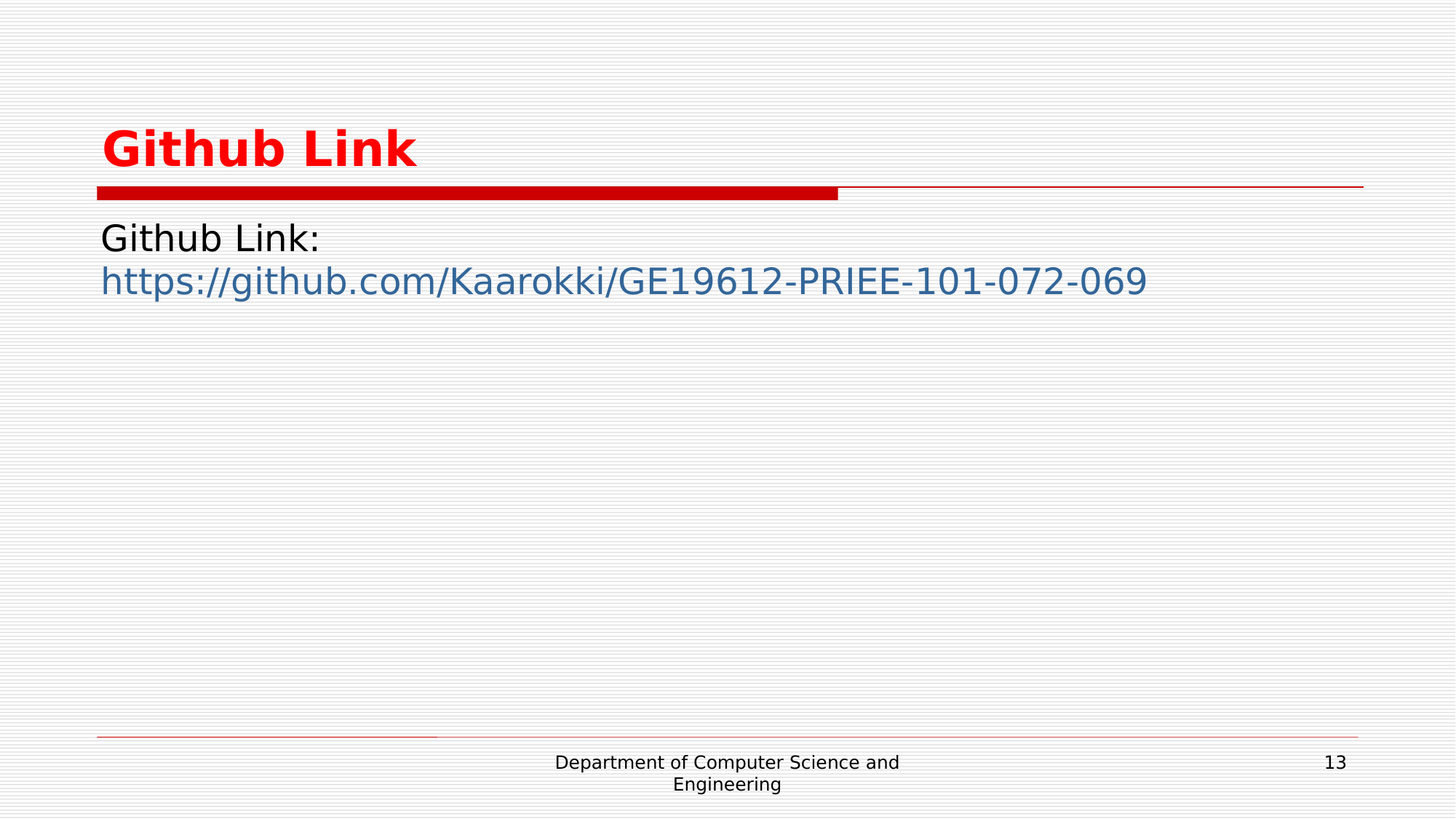

# Github Link
Github Link: https://github.com/Kaarokki/GE19612-PRIEE-101-072-069

Department of Computer Science and Engineering
13